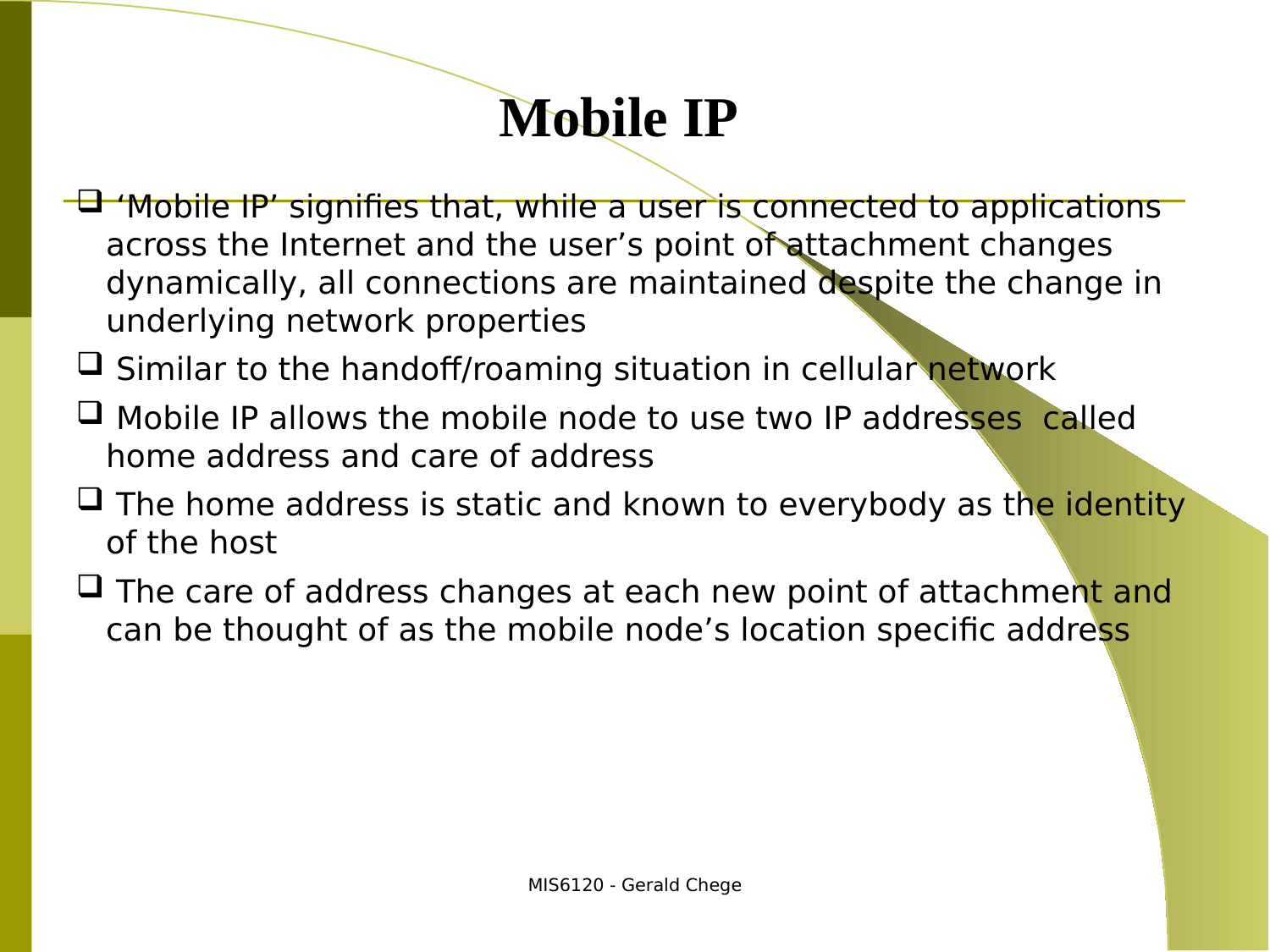

Mobile IP
 ‘Mobile IP’ signifies that, while a user is connected to applications across the Internet and the user’s point of attachment changes dynamically, all connections are maintained despite the change in underlying network properties
 Similar to the handoff/roaming situation in cellular network
 Mobile IP allows the mobile node to use two IP addresses  called home address and care of address
 The home address is static and known to everybody as the identity of the host
 The care of address changes at each new point of attachment and can be thought of as the mobile node’s location specific address
MIS6120 - Gerald Chege